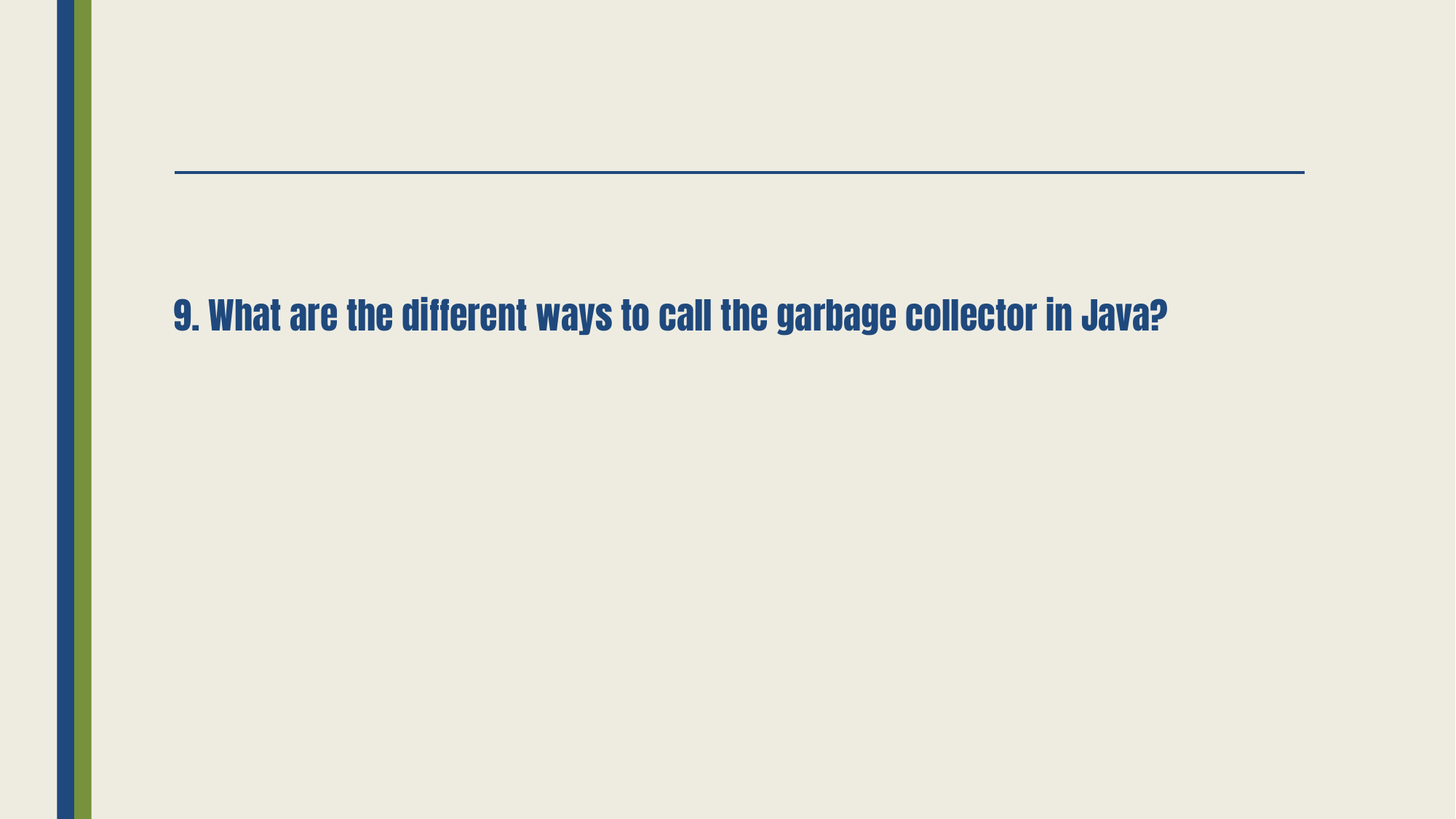

# 9. What are the different ways to call the garbage collector in Java?